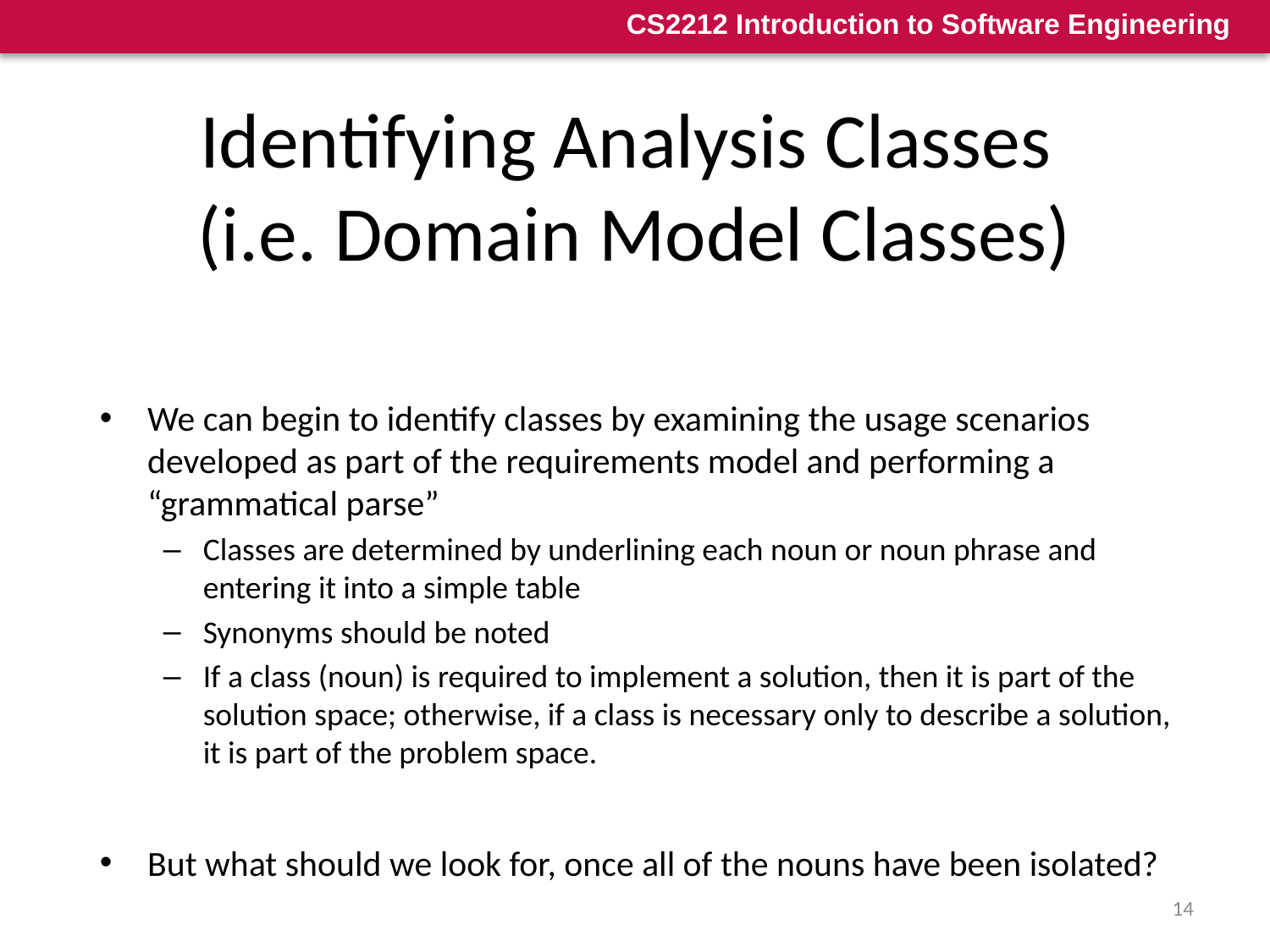

# Identifying Analysis Classes (i.e. Domain Model Classes)
We can begin to identify classes by examining the usage scenarios developed as part of the requirements model and performing a “grammatical parse”
Classes are determined by underlining each noun or noun phrase and entering it into a simple table
Synonyms should be noted
If a class (noun) is required to implement a solution, then it is part of the solution space; otherwise, if a class is necessary only to describe a solution,
it is part of the problem space.

But what should we look for, once all of the nouns have been isolated?
14